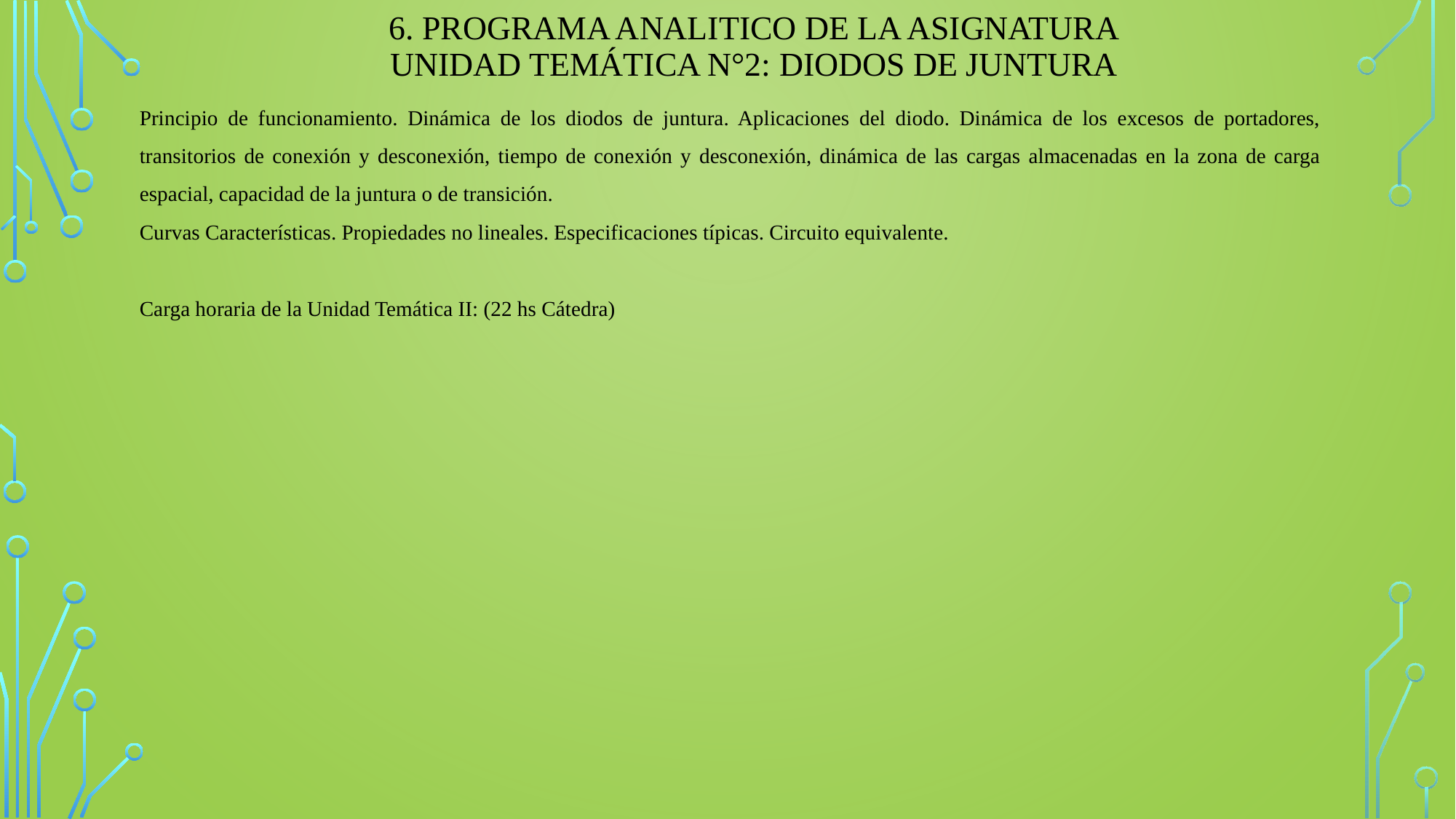

6. PROGRAMA ANALITICO DE LA ASIGNATURA
UNIDAD TEMÁTICA N°2: DIODOS DE JUNTURA
Principio de funcionamiento. Dinámica de los diodos de juntura. Aplicaciones del diodo. Dinámica de los excesos de portadores, transitorios de conexión y desconexión, tiempo de conexión y desconexión, dinámica de las cargas almacenadas en la zona de carga espacial, capacidad de la juntura o de transición.
Curvas Características. Propiedades no lineales. Especificaciones típicas. Circuito equivalente.

Carga horaria de la Unidad Temática II: (22 hs Cátedra)